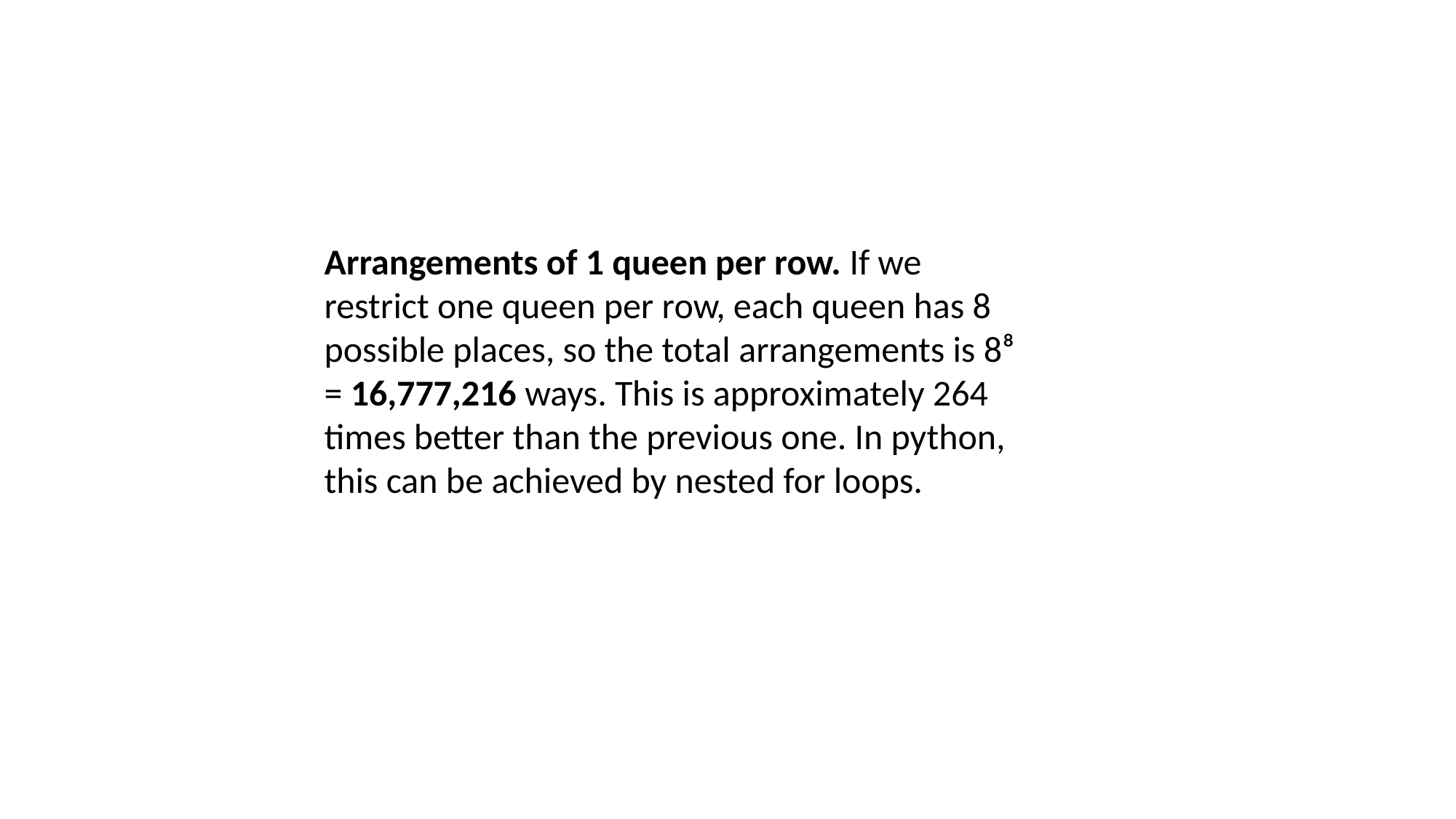

Arrangements of 1 queen per row. If we restrict one queen per row, each queen has 8 possible places, so the total arrangements is 8⁸ = 16,777,216 ways. This is approximately 264 times better than the previous one. In python, this can be achieved by nested for loops.